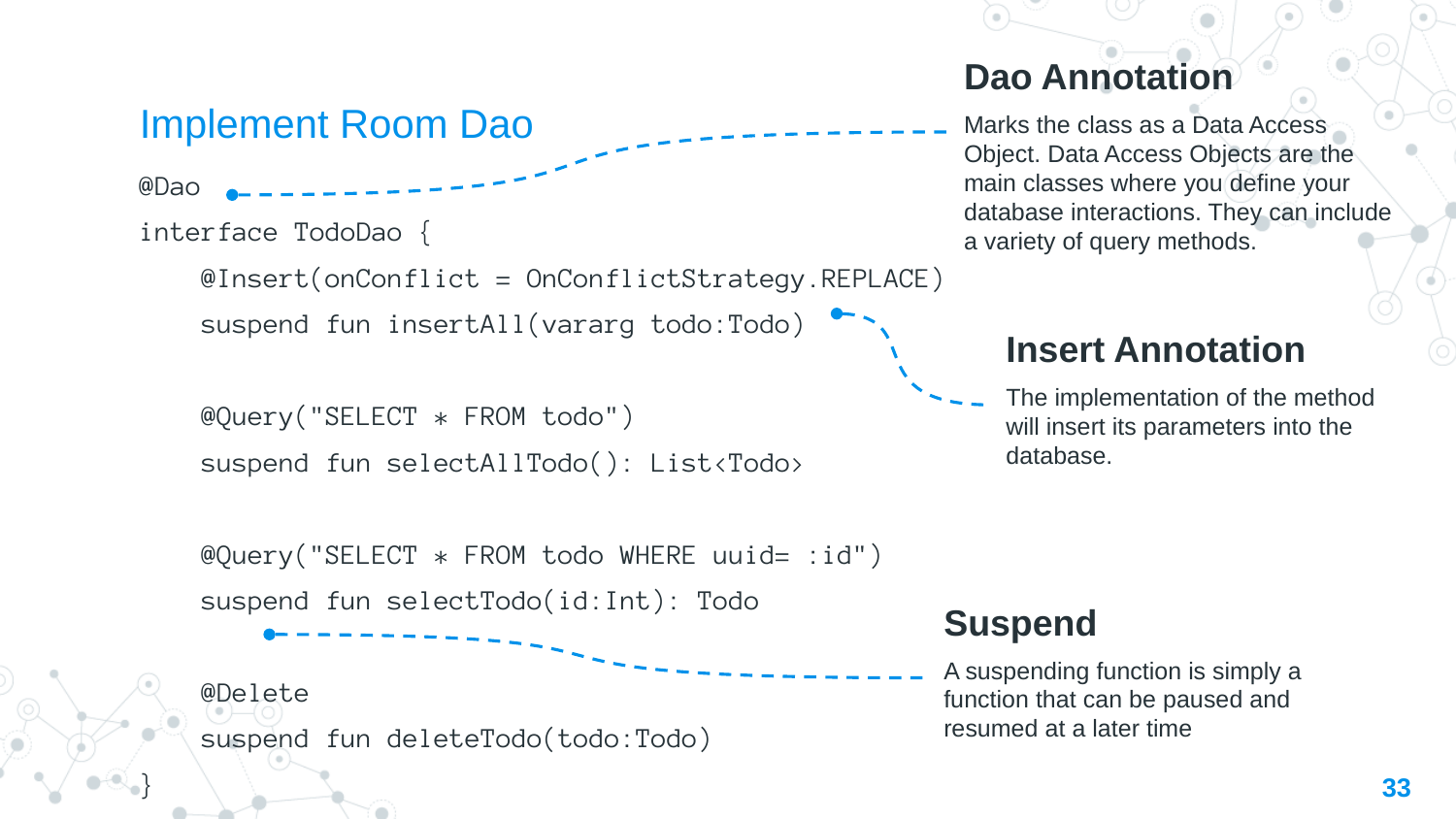

Dao Annotation
Marks the class as a Data Access Object. Data Access Objects are the main classes where you define your database interactions. They can include a variety of query methods.

# Implement Room Dao
@Dao
interface TodoDao {
    @Insert(onConflict = OnConflictStrategy.REPLACE)
    suspend fun insertAll(vararg todo:Todo)

    @Query("SELECT * FROM todo")
    suspend fun selectAllTodo(): List<Todo>

    @Query("SELECT * FROM todo WHERE uuid= :id")
    suspend fun selectTodo(id:Int): Todo

    @Delete
    suspend fun deleteTodo(todo:Todo)
}

Insert Annotation
The implementation of the method will insert its parameters into the database.

Suspend
A suspending function is simply a function that can be paused and resumed at a later time

33